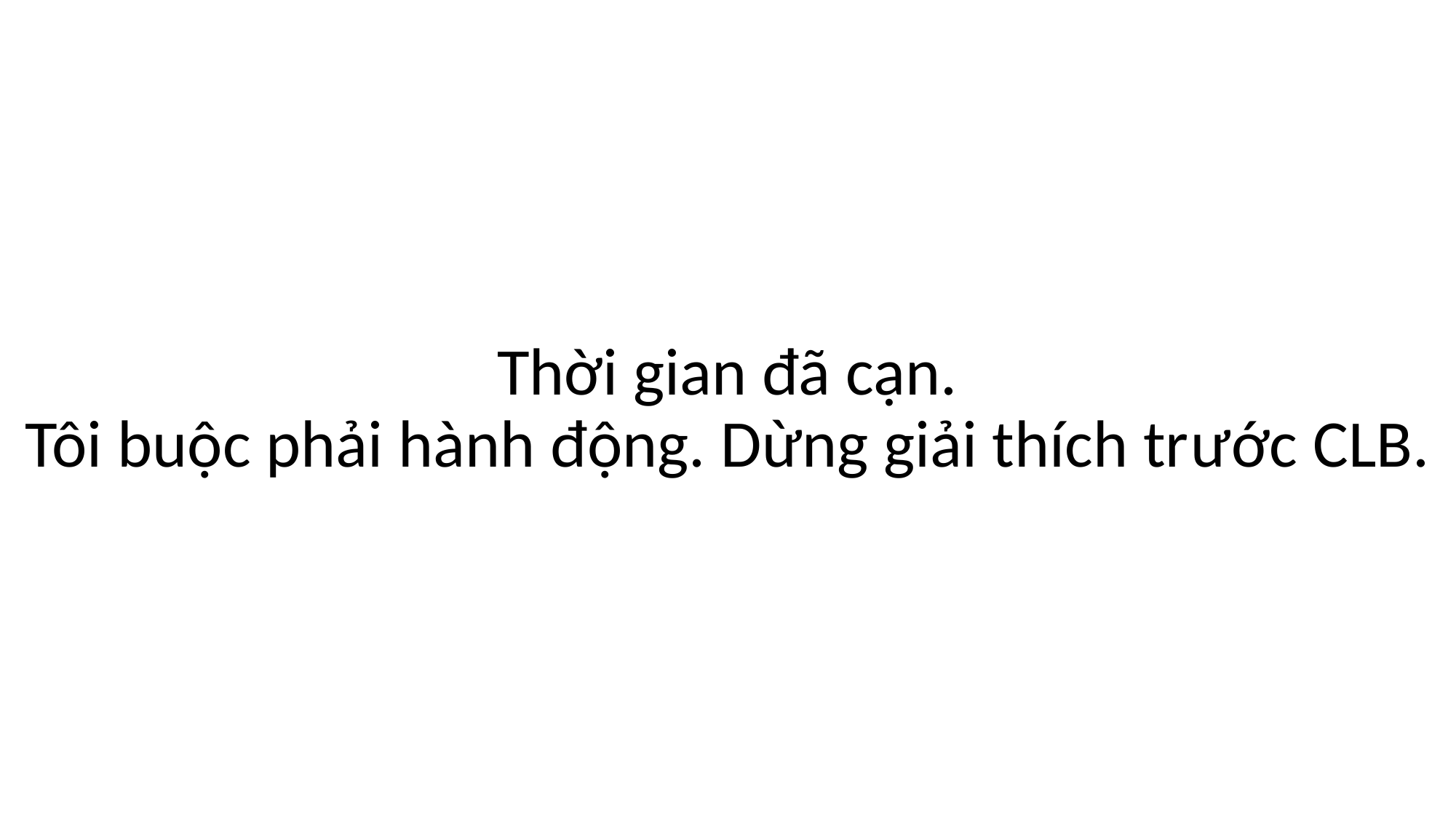

# Thời gian đã cạn. Tôi buộc phải hành động. Dừng giải thích trước CLB.